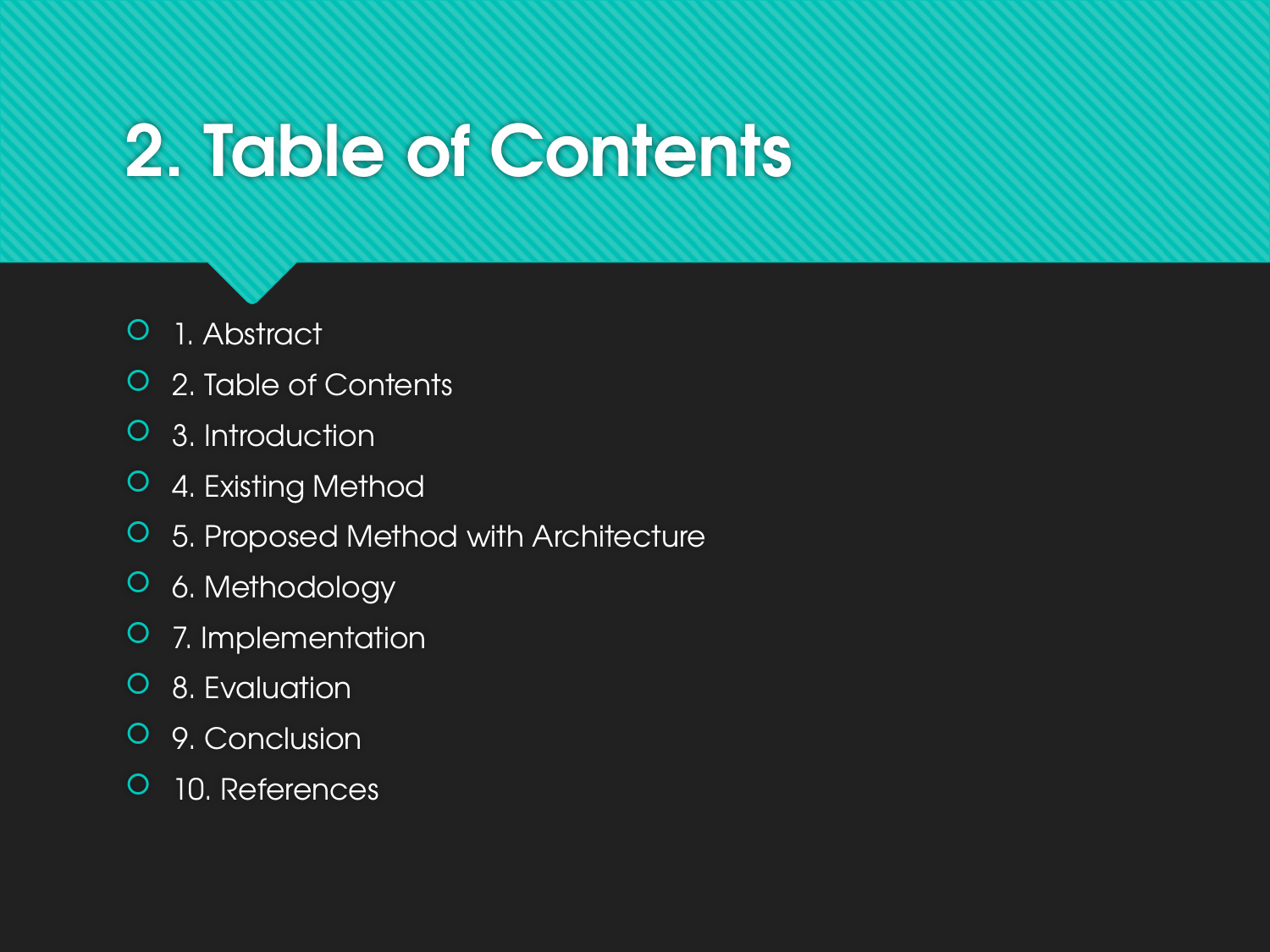

# 2. Table of Contents
1. Abstract
2. Table of Contents
3. Introduction
4. Existing Method
5. Proposed Method with Architecture
6. Methodology
7. Implementation
8. Evaluation
9. Conclusion
10. References